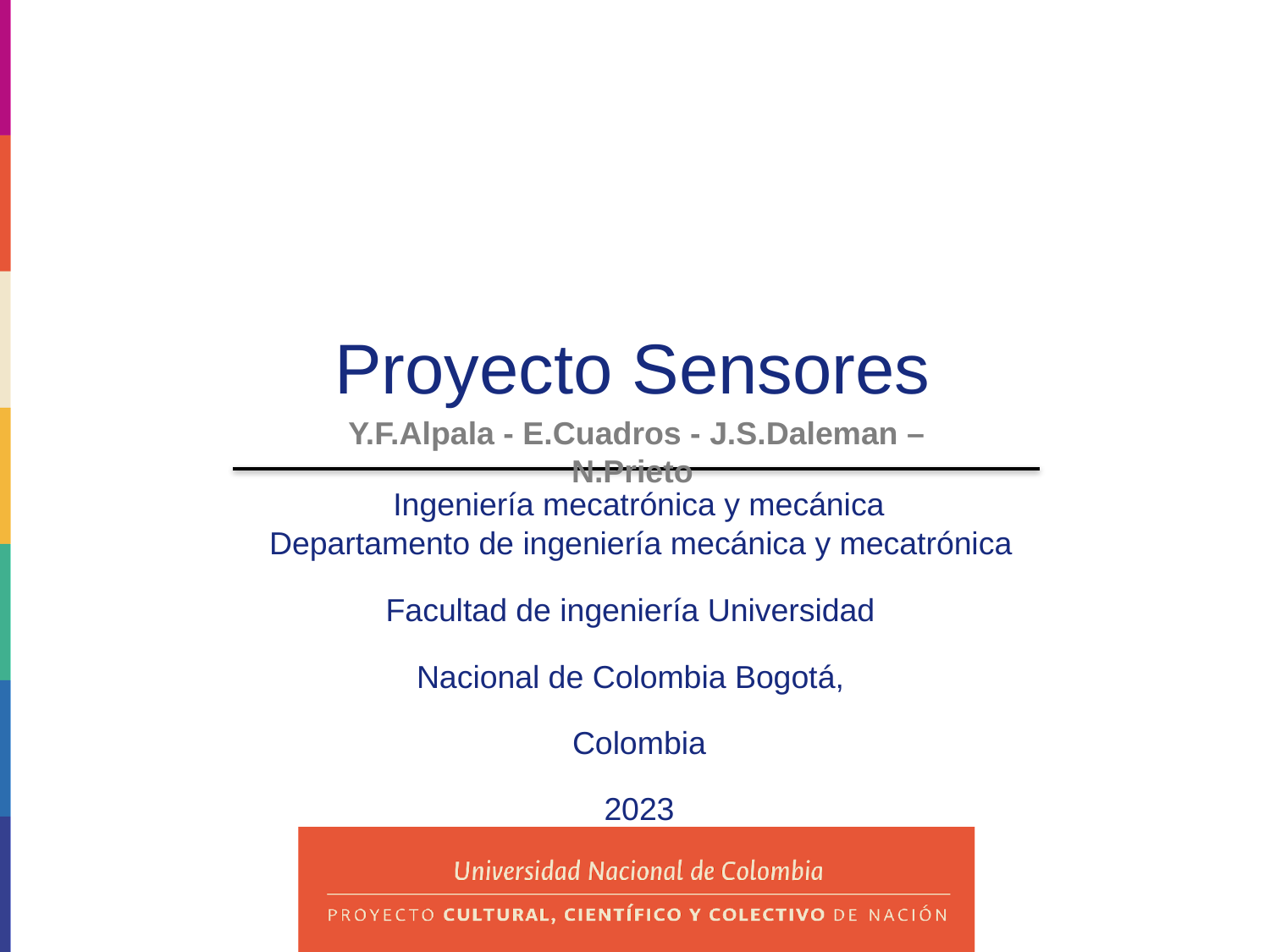

Proyecto Sensores
 Y.F.Alpala - E.Cuadros - J.S.Daleman – N.Prieto
Ingeniería mecatrónica y mecánica
Departamento de ingeniería mecánica y mecatrónica
Facultad de ingeniería Universidad
Nacional de Colombia Bogotá,
Colombia
2023